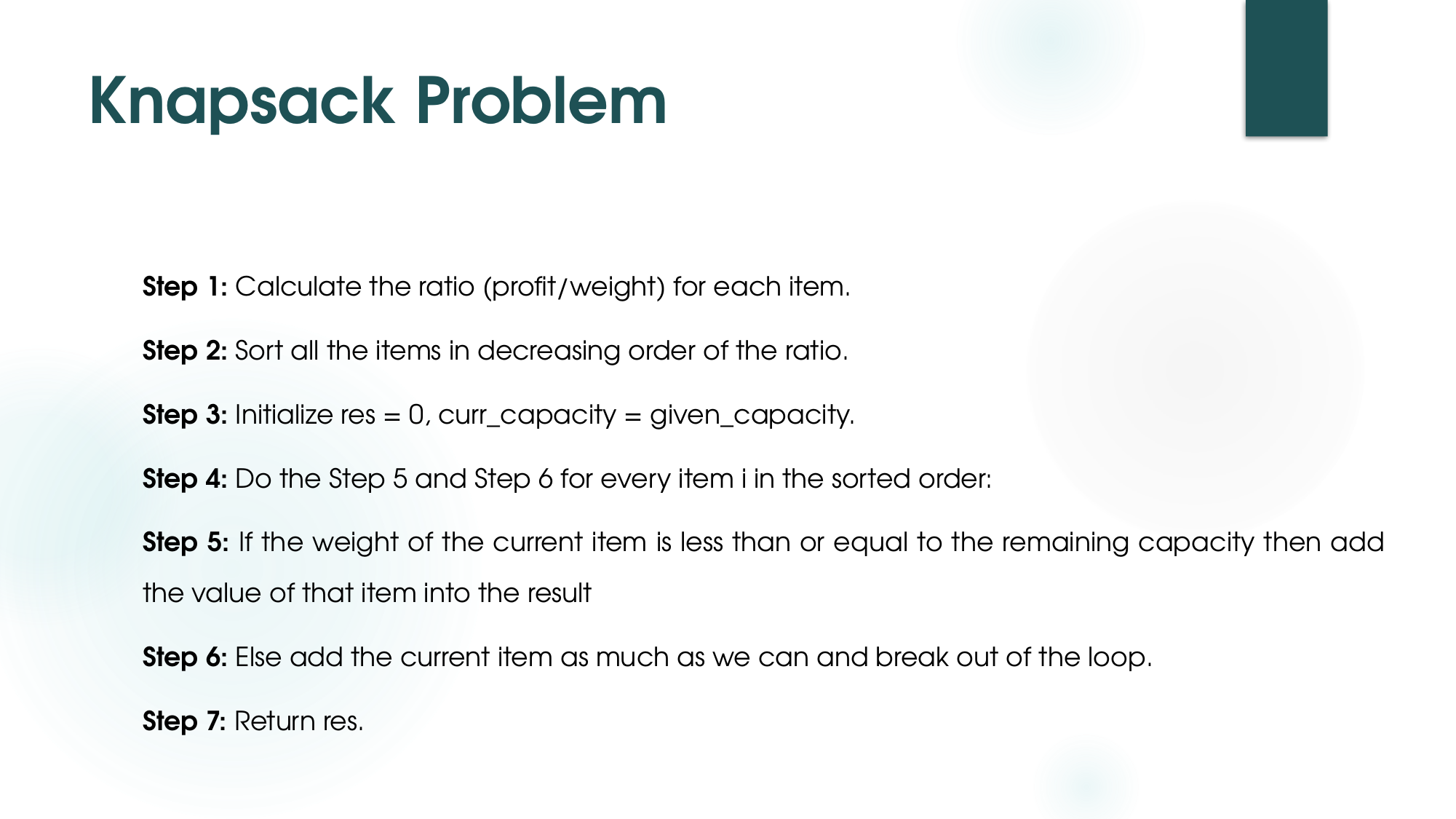

# Knapsack Problem
Step 1: Calculate the ratio (profit/weight) for each item.
Step 2: Sort all the items in decreasing order of the ratio.
Step 3: Initialize res = 0, curr_capacity = given_capacity.
Step 4: Do the Step 5 and Step 6 for every item i in the sorted order:
Step 5: If the weight of the current item is less than or equal to the remaining capacity then add the value of that item into the result
Step 6: Else add the current item as much as we can and break out of the loop.
Step 7: Return res.